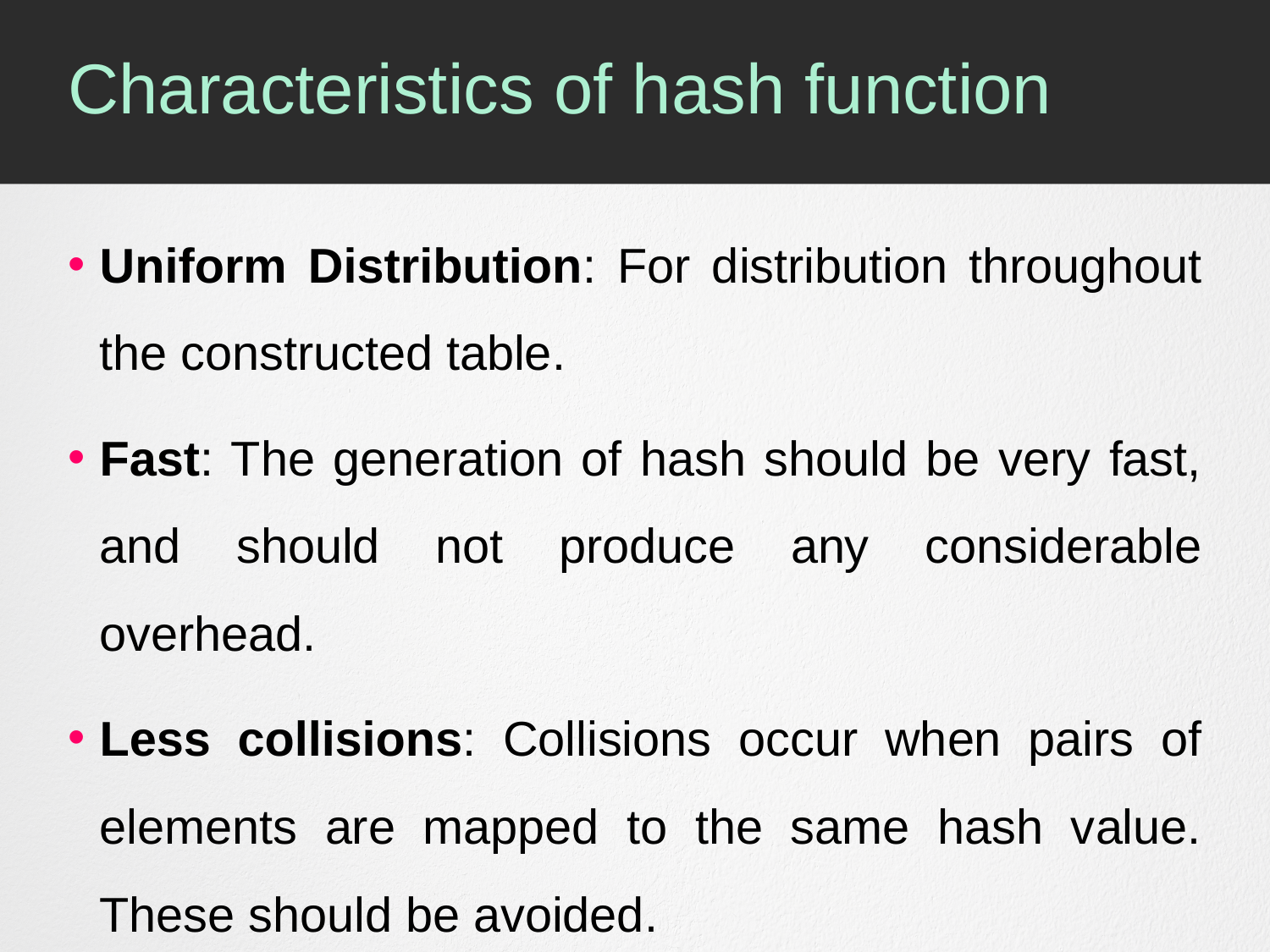

# Characteristics of hash function
Uniform Distribution: For distribution throughout the constructed table.
Fast: The generation of hash should be very fast, and should not produce any considerable overhead.
Less collisions: Collisions occur when pairs of elements are mapped to the same hash value. These should be avoided.